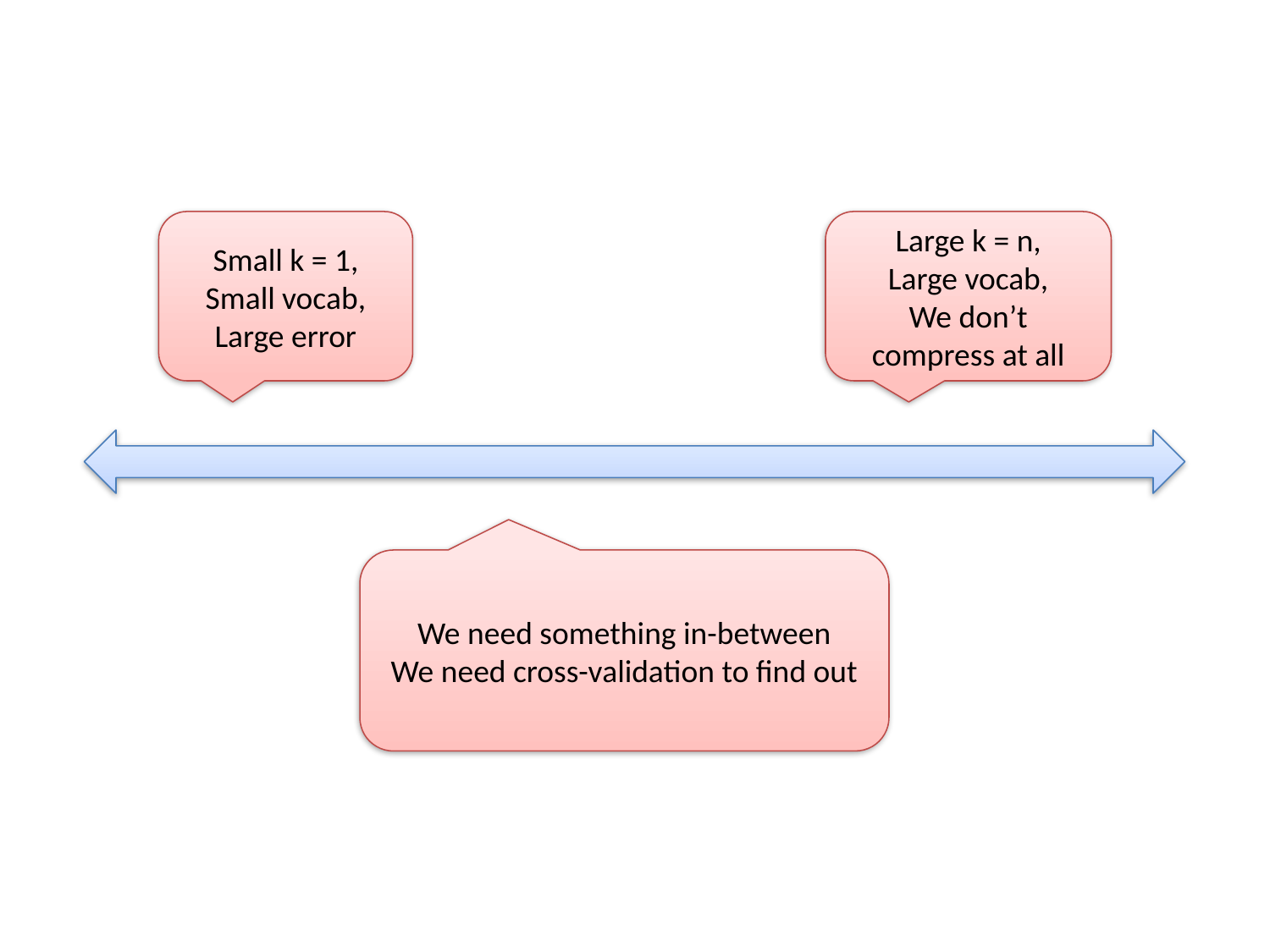

Small k = 1,
Small vocab,
Large error
Large k = n,
Large vocab,
We don’t compress at all

We need something in-between
We need cross-validation to find out